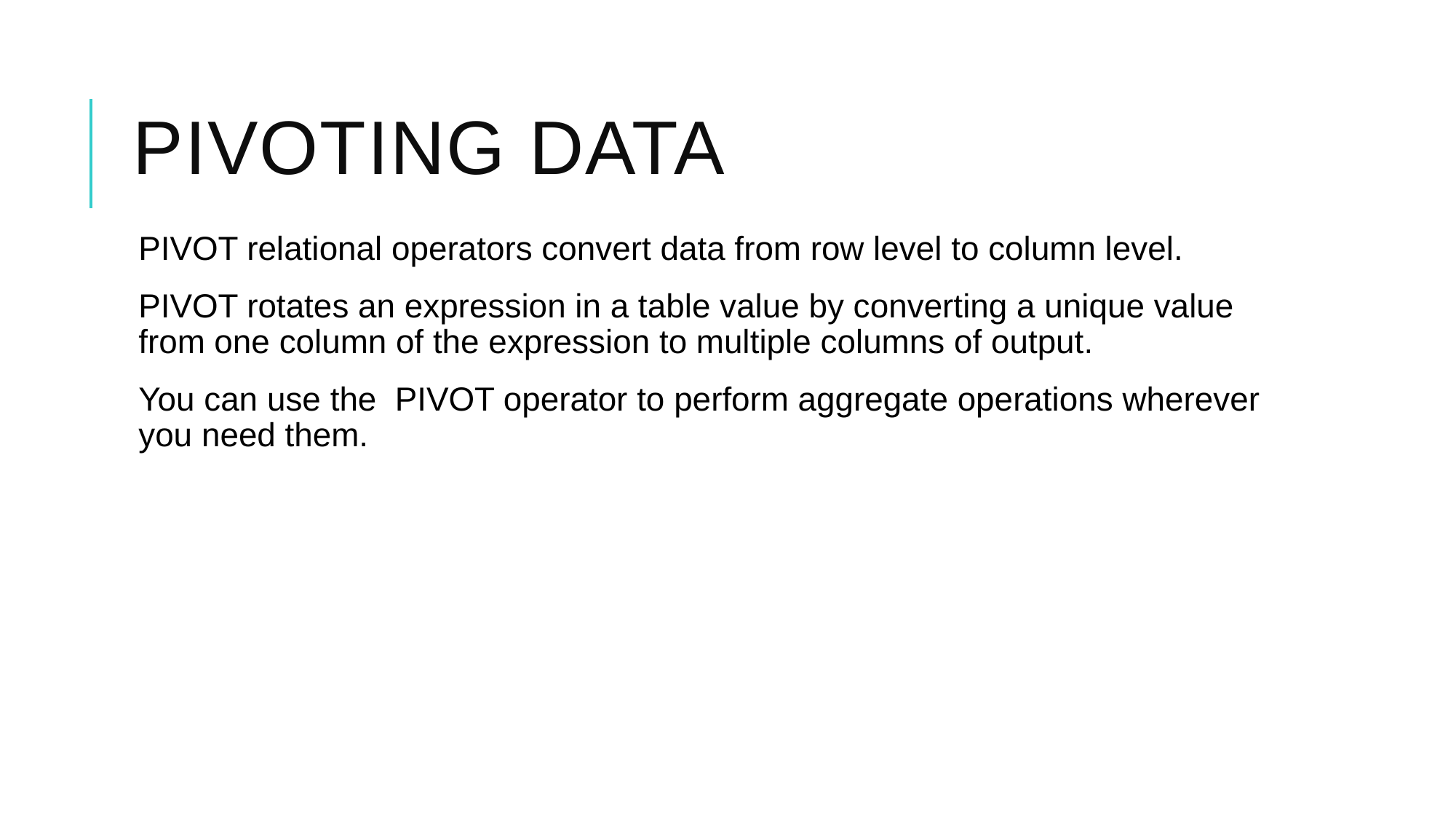

# Pivoting data
PIVOT relational operators convert data from row level to column level.
PIVOT rotates an expression in a table value by converting a unique value from one column of the expression to multiple columns of output.
You can use the  PIVOT operator to perform aggregate operations wherever you need them.